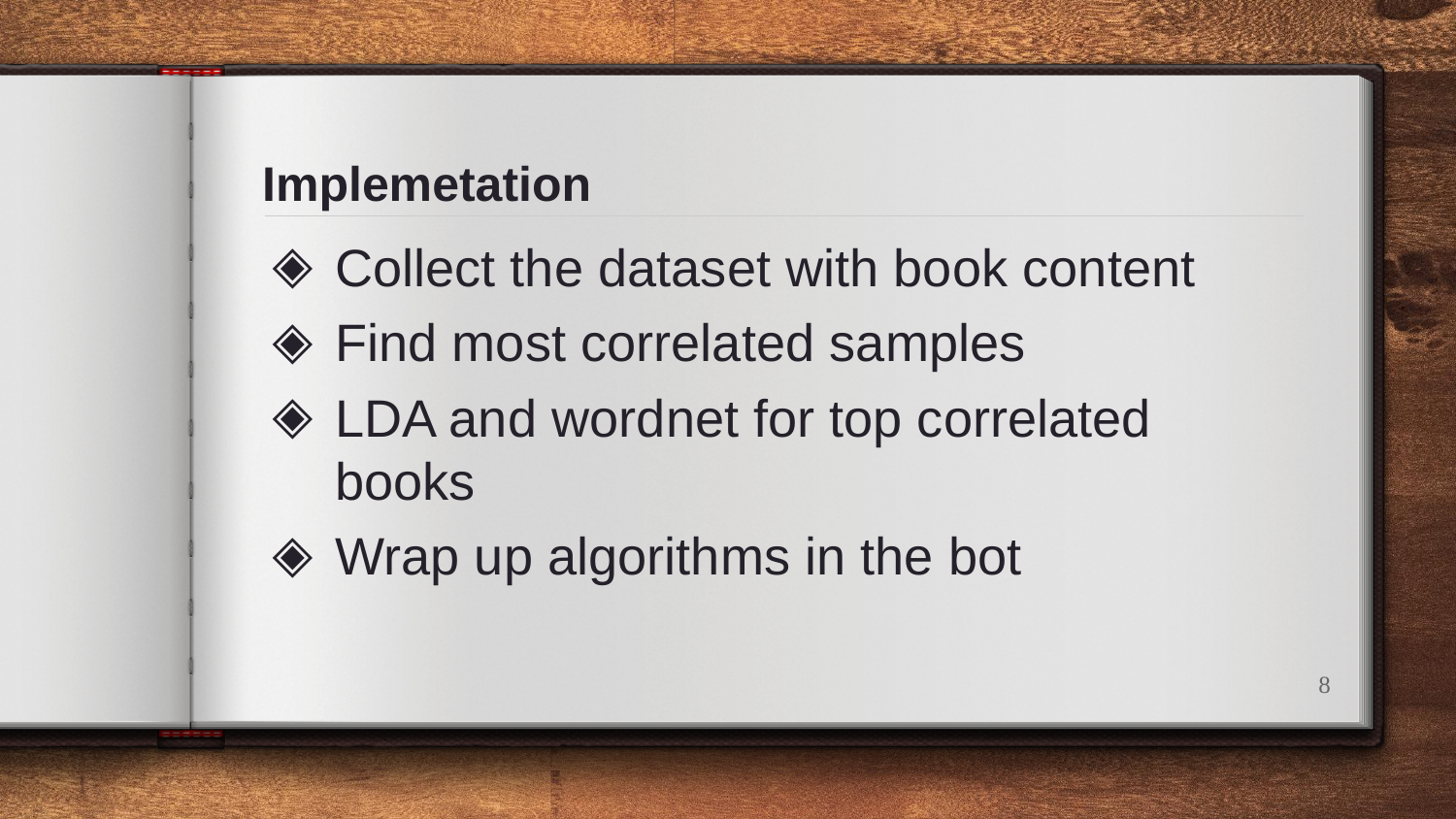

# Implemetation
Collect the dataset with book content
Find most correlated samples
LDA and wordnet for top correlated books
Wrap up algorithms in the bot
8